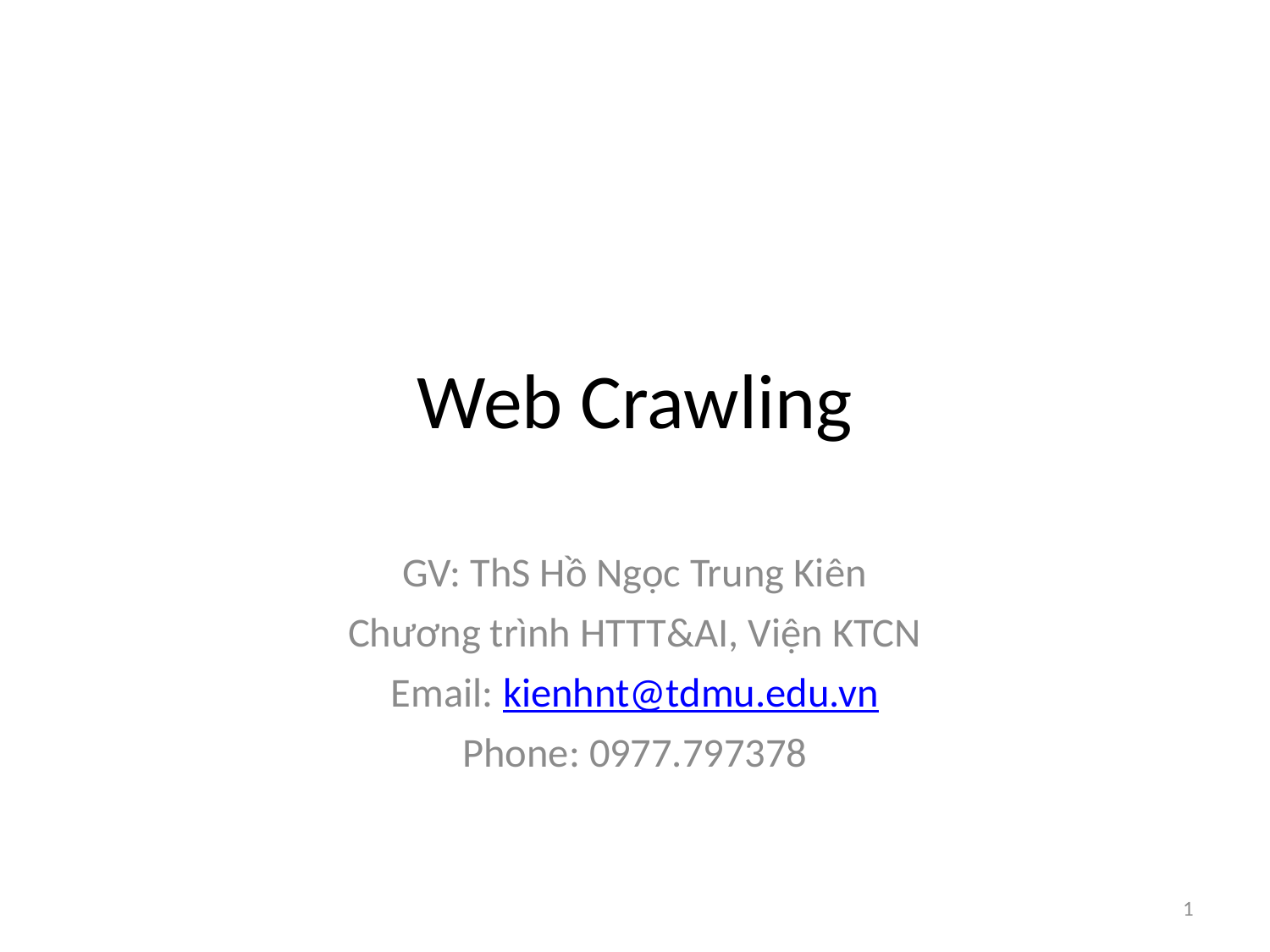

Web Crawling
GV: ThS Hồ Ngọc Trung Kiên
Chương trình HTTT&AI, Viện KTCN
Email: kienhnt@tdmu.edu.vn
Phone: 0977.797378

1